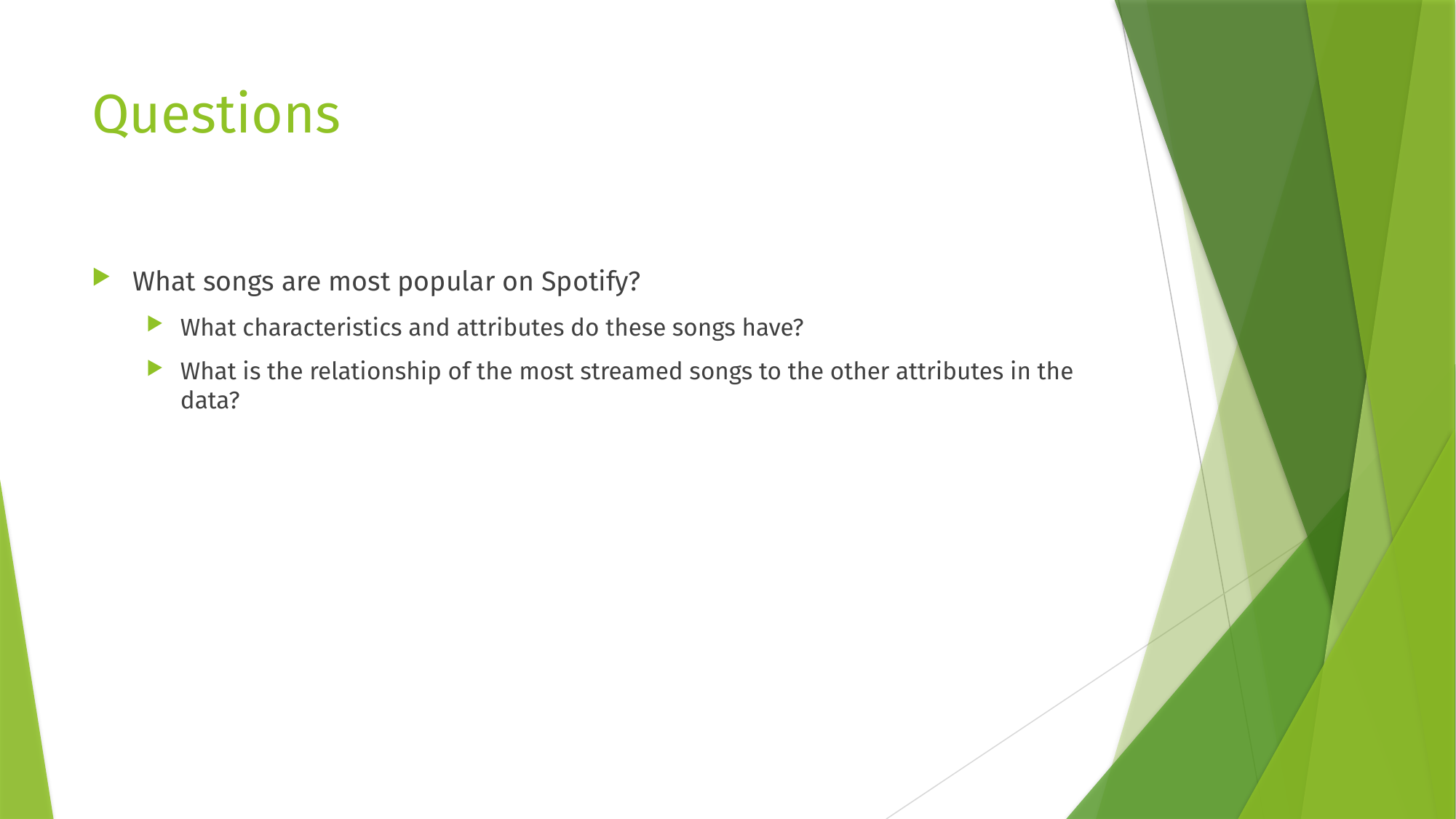

# Questions
What songs are most popular on Spotify?
What characteristics and attributes do these songs have?
What is the relationship of the most streamed songs to the other attributes in the data?